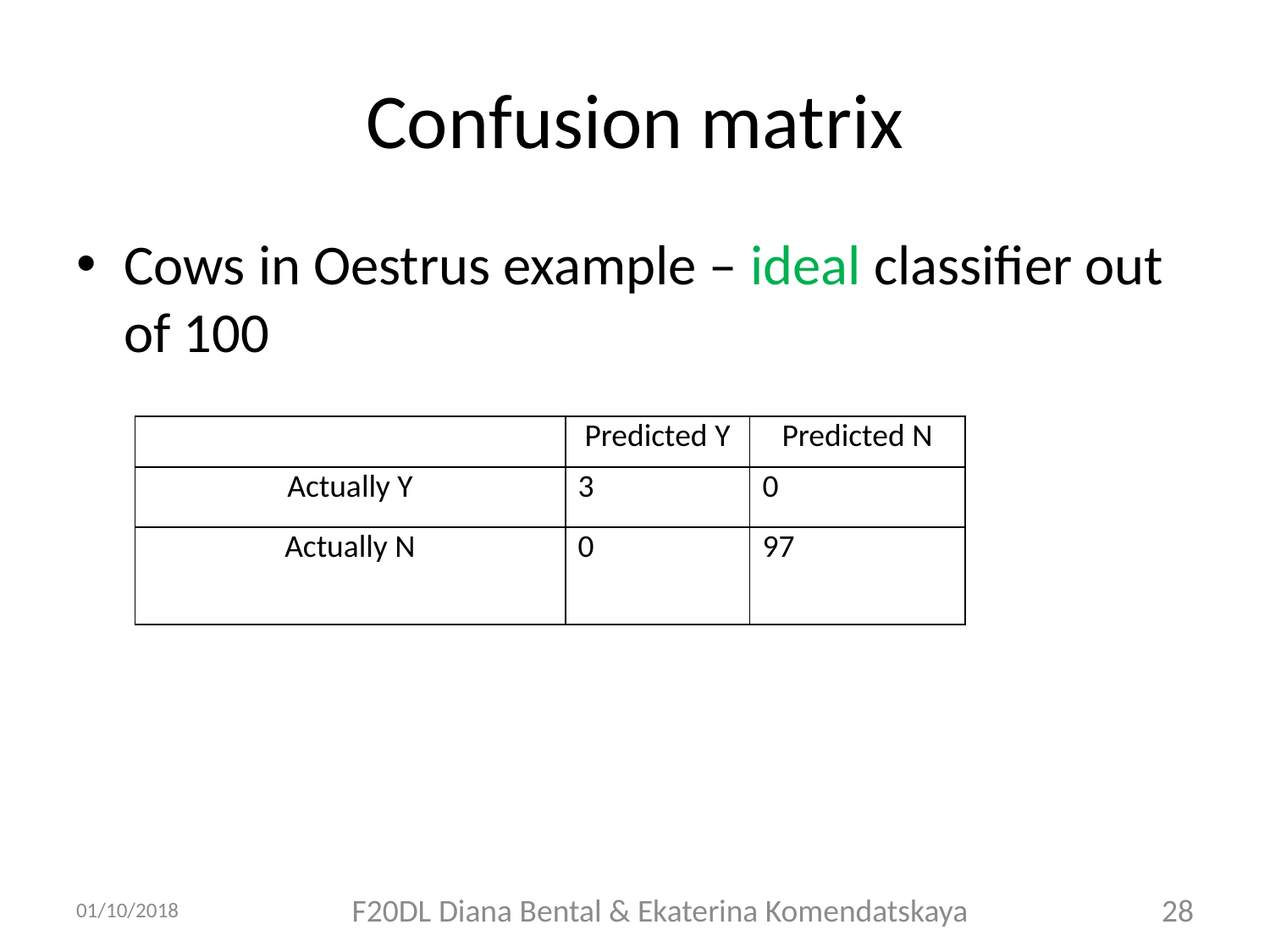

# Confusion matrix
Cows in Oestrus example – ideal classifier out of 100
|  | Predicted Y | Predicted N |
| --- | --- | --- |
| Actually Y | 3 | 0 |
| Actually N | 0 | 97 |
01/10/2018
F20DL Diana Bental & Ekaterina Komendatskaya
28